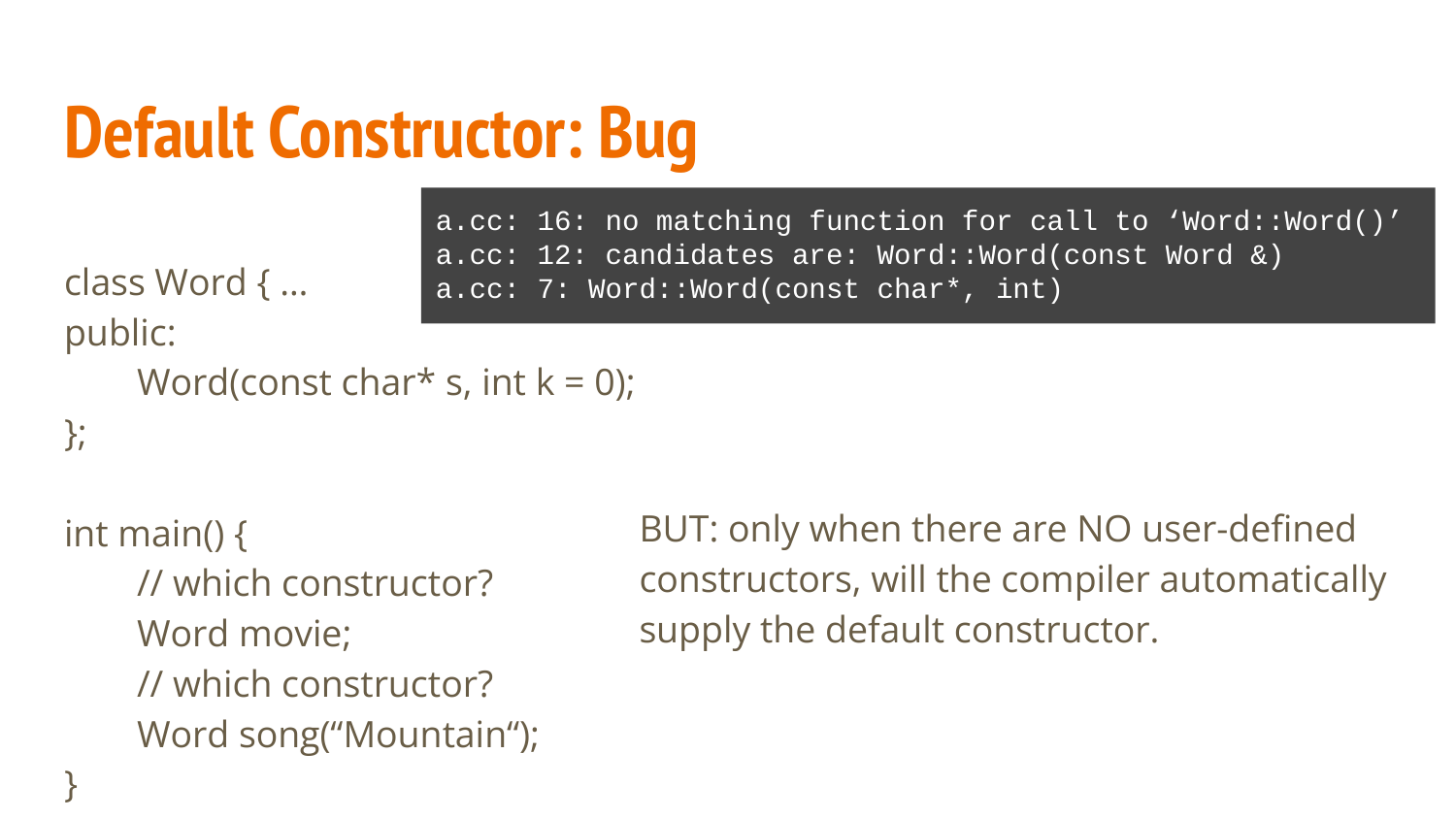

# Default Constructor: Bug
a.cc: 16: no matching function for call to ‘Word::Word()’
a.cc: 12: candidates are: Word::Word(const Word &)
a.cc: 7: Word::Word(const char*, int)
class Word { …
public:
Word(const char* s, int k = 0);
};

int main() {
// which constructor?
Word movie;
// which constructor?
Word song(“Mountain“);
}
BUT: only when there are NO user-defined constructors, will the compiler automatically supply the default constructor.